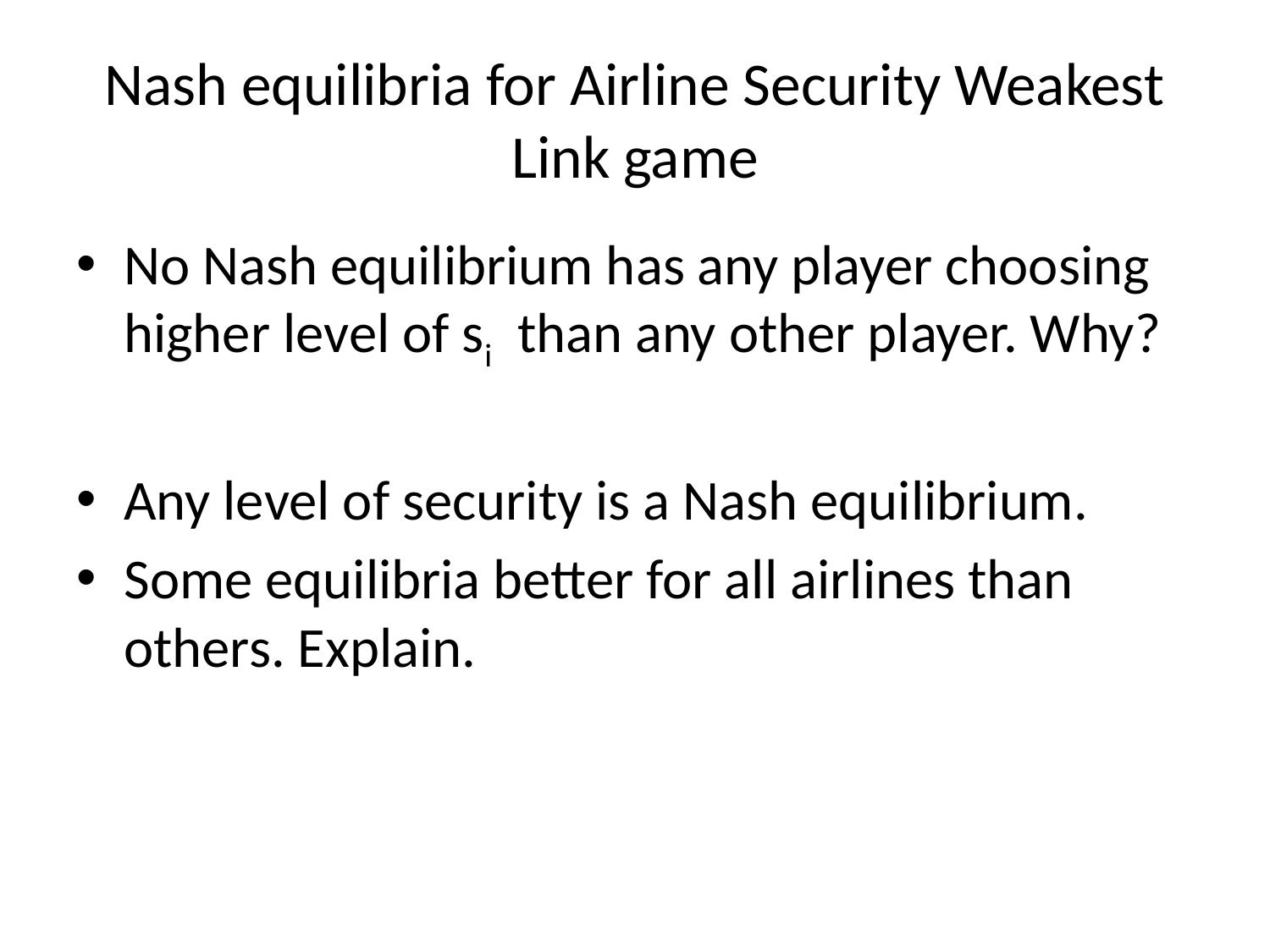

# Nash equilibria for Airline Security Weakest Link game
No Nash equilibrium has any player choosing higher level of si  than any other player. Why?

Any level of security is a Nash equilibrium.
Some equilibria better for all airlines than others. Explain.